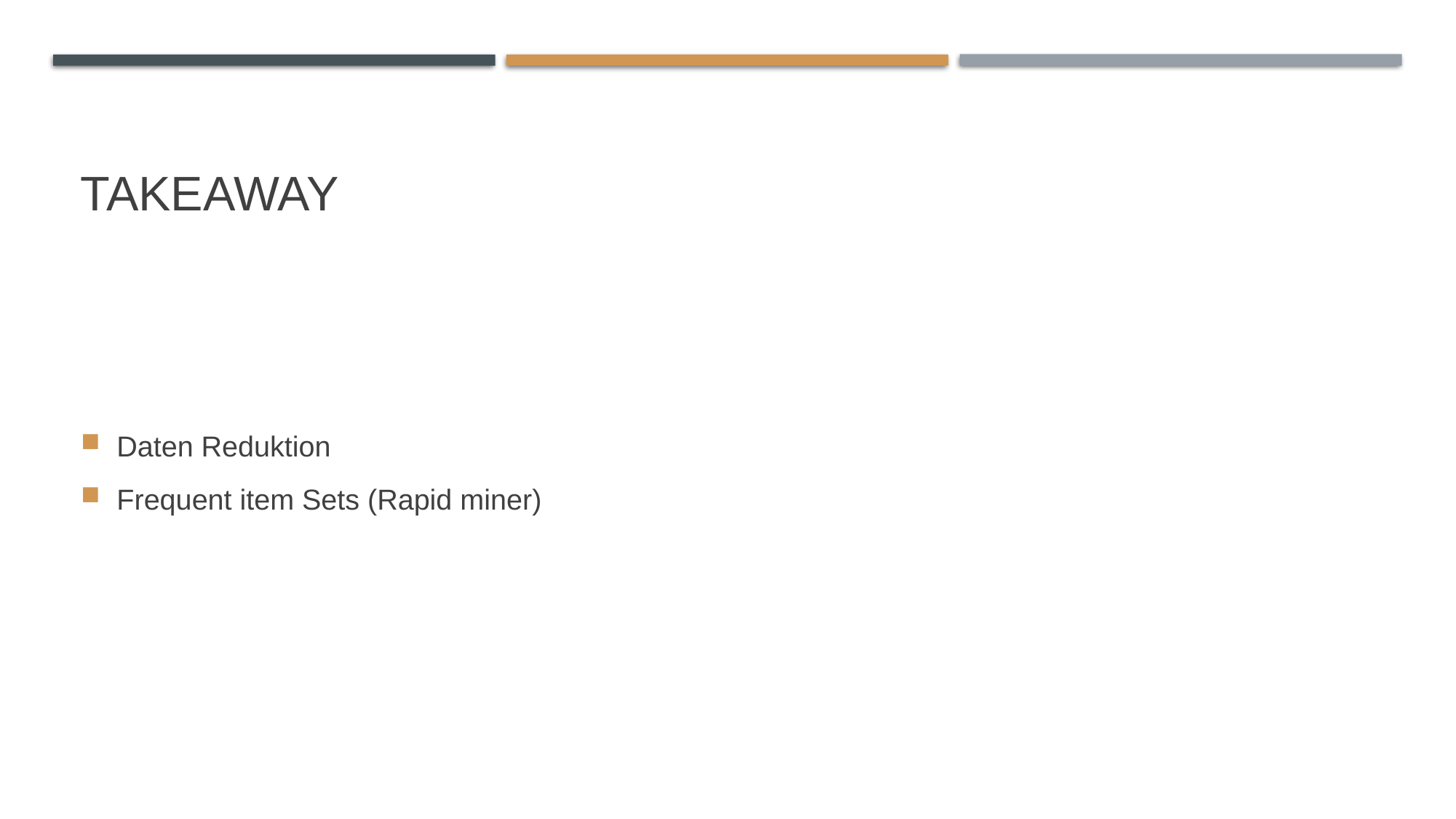

# Takeaway
Daten Reduktion
Frequent item Sets (Rapid miner)